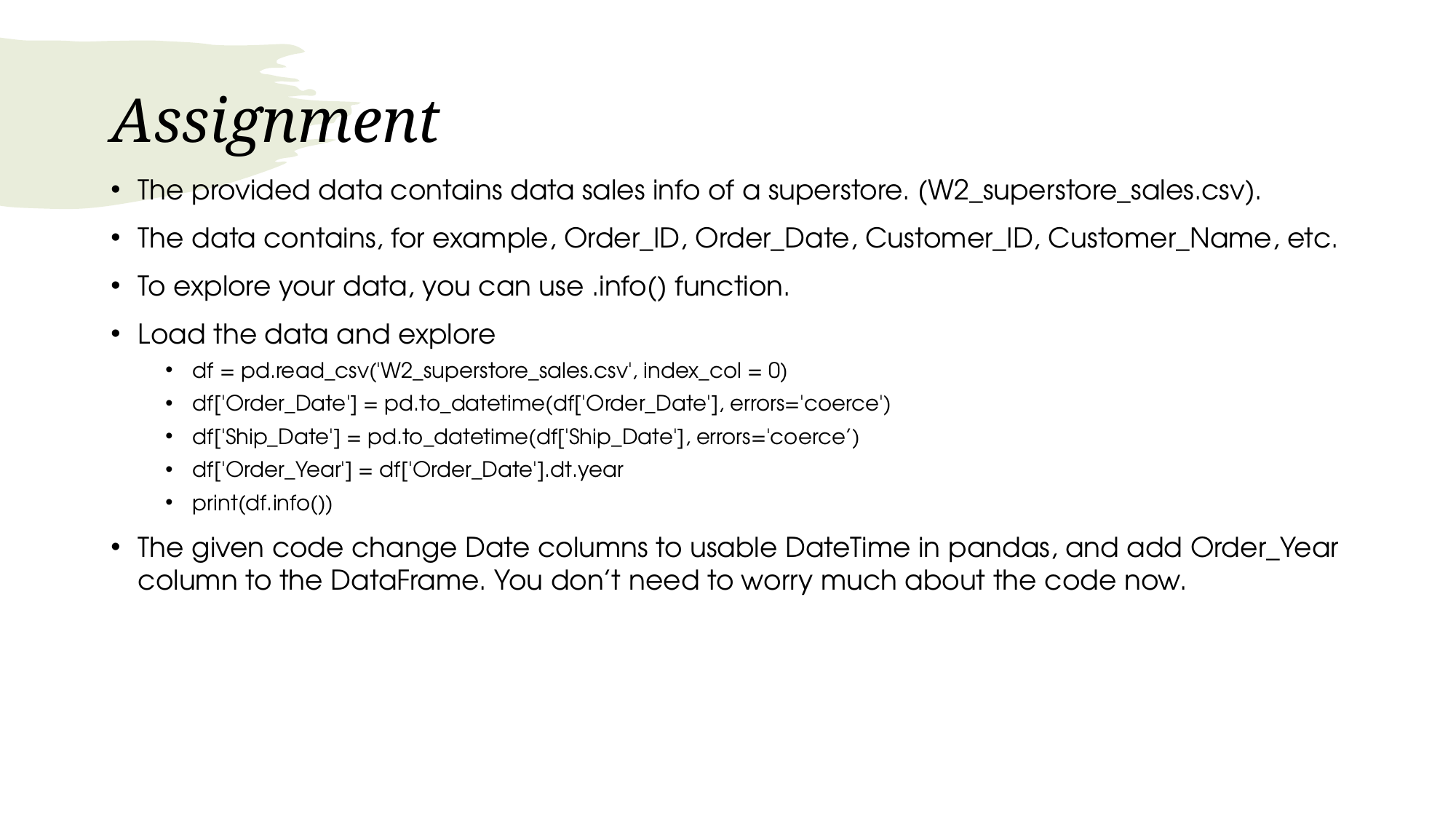

# Assignment
The provided data contains data sales info of a superstore. (W2_superstore_sales.csv).
The data contains, for example, Order_ID, Order_Date, Customer_ID, Customer_Name, etc.
To explore your data, you can use .info() function.
Load the data and explore
df = pd.read_csv('W2_superstore_sales.csv', index_col = 0)
df['Order_Date'] = pd.to_datetime(df['Order_Date'], errors='coerce')
df['Ship_Date'] = pd.to_datetime(df['Ship_Date'], errors='coerce’)
df['Order_Year'] = df['Order_Date'].dt.year
print(df.info())
The given code change Date columns to usable DateTime in pandas, and add Order_Year column to the DataFrame. You don’t need to worry much about the code now.